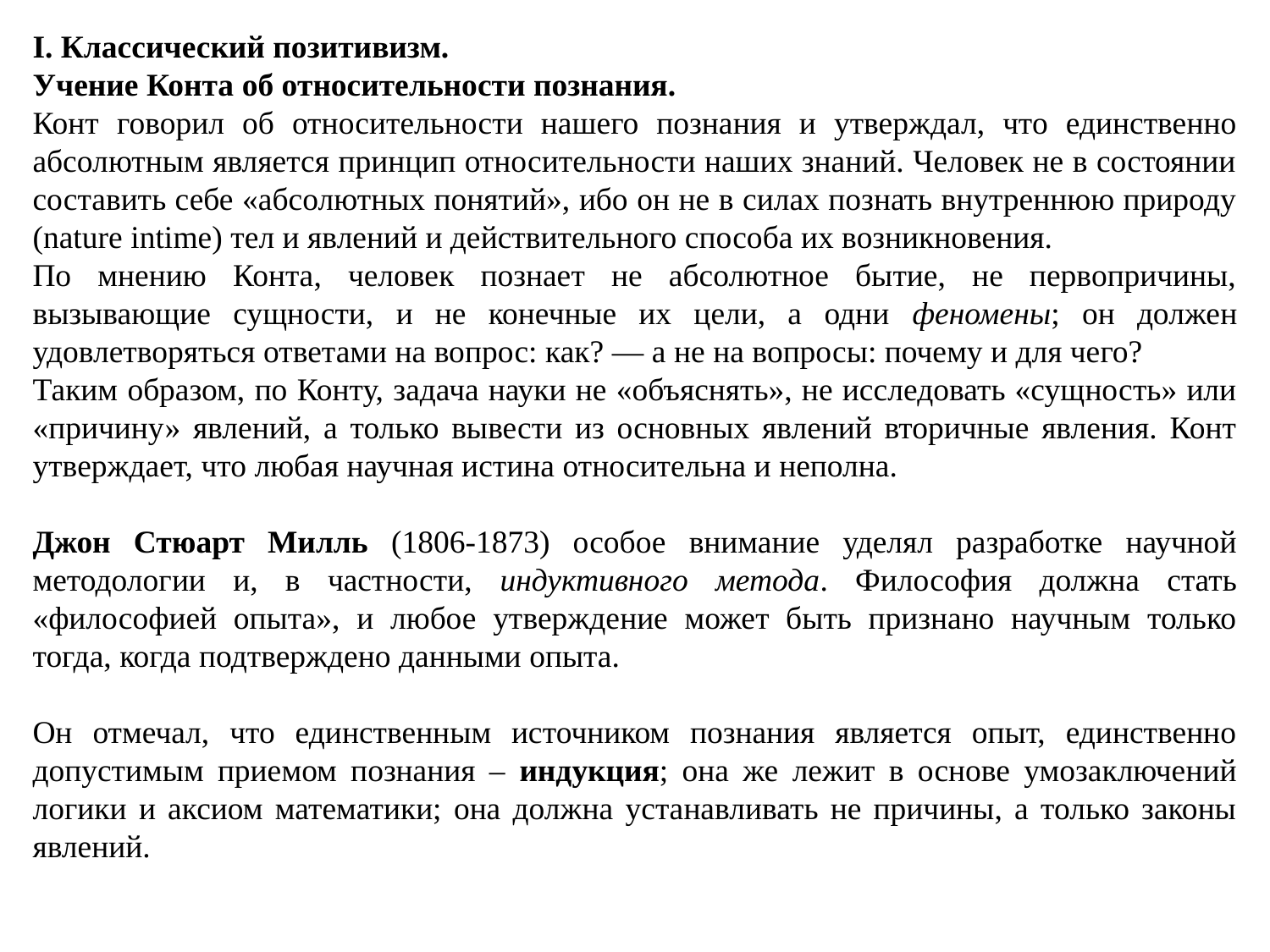

I. Классический позитивизм.
Учение Конта об относительности познания.
Конт говорил об относительности нашего познания и утверждал, что единственно абсолютным является принцип относительности наших знаний. Человек не в состоянии составить себе «абсолютных понятий», ибо он не в силах познать внутреннюю природу (nature intime) тел и явлений и действительного способа их возникновения.
По мнению Конта, человек познает не абсолютное бытие, не первопричины, вызывающие сущности, и не конечные их цели, а одни феномены; он должен удовлетворяться ответами на вопрос: как? — а не на вопросы: почему и для чего?
Таким образом, по Конту, задача науки не «объяснять», не исследовать «сущность» или «причину» явлений, а только вывести из основных явлений вторичные явления. Конт утверждает, что любая научная истина относительна и неполна.

Джон Стюарт Милль (1806-1873) особое внимание уделял разработке научной методологии и, в частности, индуктивного метода. Философия должна стать «философией опыта», и любое утверждение может быть признано научным только тогда, когда подтверждено данными опыта.

Он отмечал, что единственным источником познания является опыт, единственно допустимым приемом познания – индукция; она же лежит в основе умозаключений логики и аксиом математики; она должна устанавливать не причины, а только законы явлений.